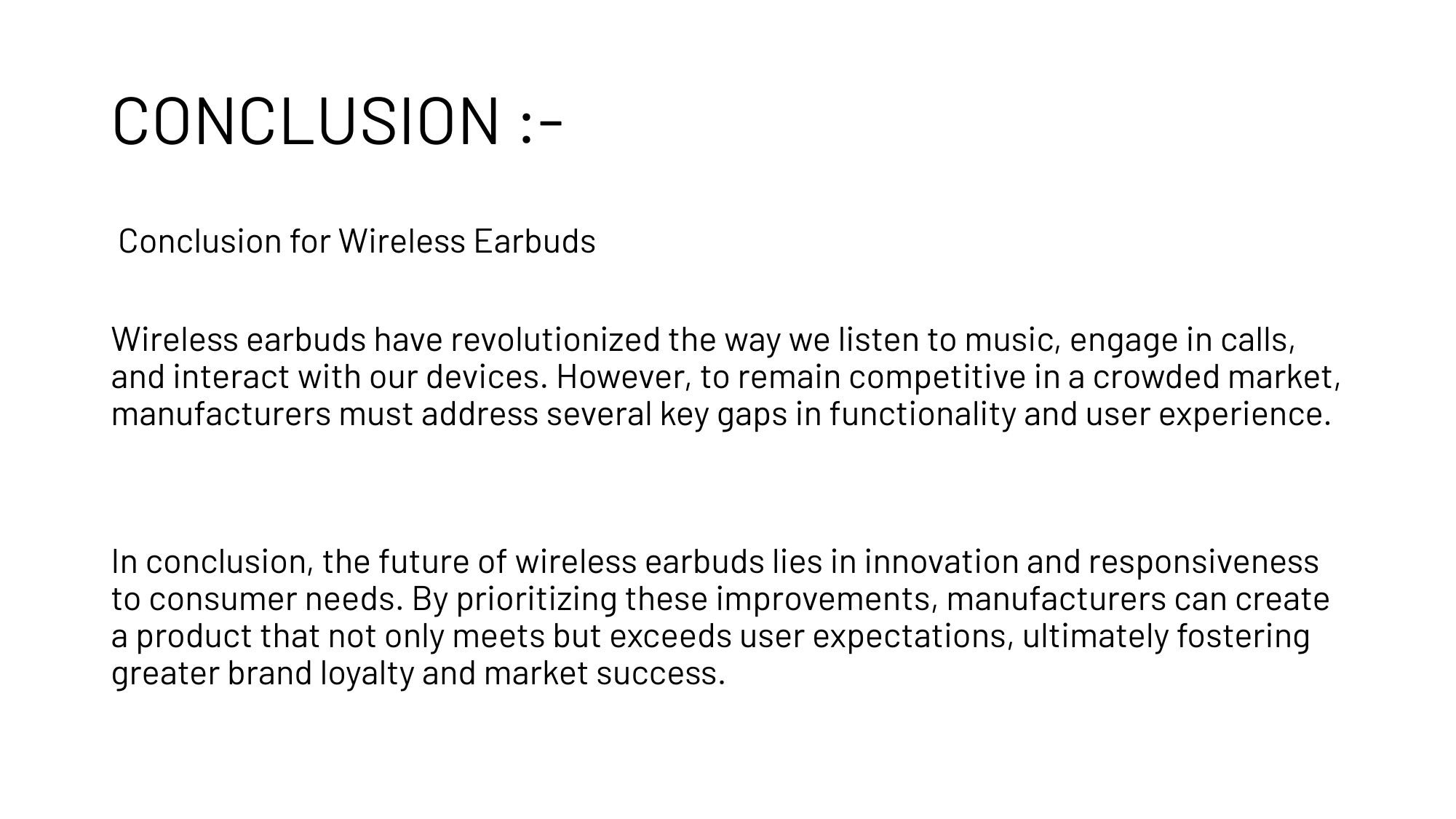

# CONCLUSION :-
 Conclusion for Wireless Earbuds

Wireless earbuds have revolutionized the way we listen to music, engage in calls, and interact with our devices. However, to remain competitive in a crowded market, manufacturers must address several key gaps in functionality and user experience.

In conclusion, the future of wireless earbuds lies in innovation and responsiveness to consumer needs. By prioritizing these improvements, manufacturers can create a product that not only meets but exceeds user expectations, ultimately fostering greater brand loyalty and market success.